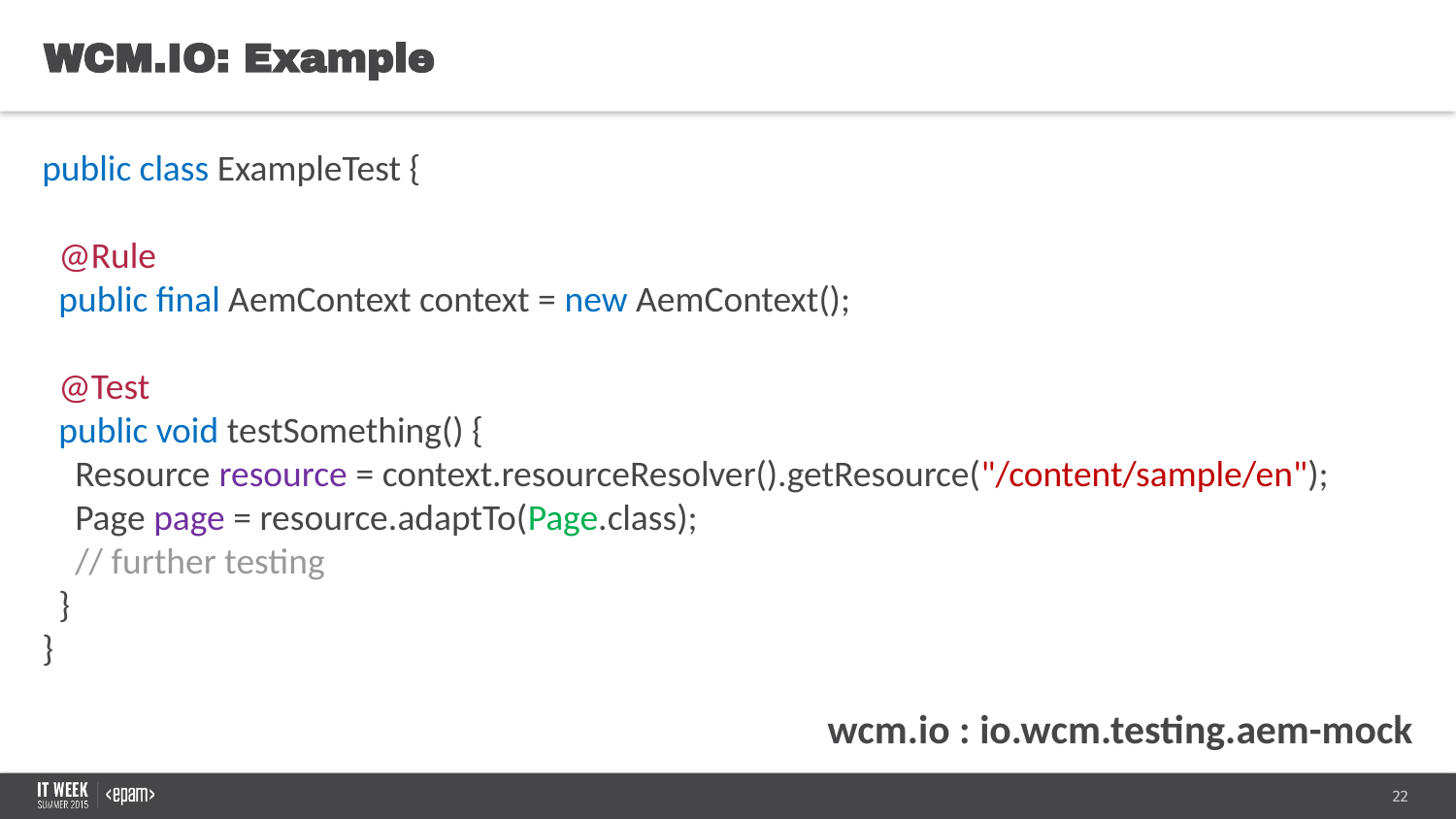

WCM.IO: Example

public class ExampleTest {

  @Rule
  public final AemContext context = new AemContext();

  @Test
  public void testSomething() {
    Resource resource = context.resourceResolver().getResource("/content/sample/en");
    Page page = resource.adaptTo(Page.class);
    // further testing
  }
}
wcm.io : io.wcm.testing.aem-mock